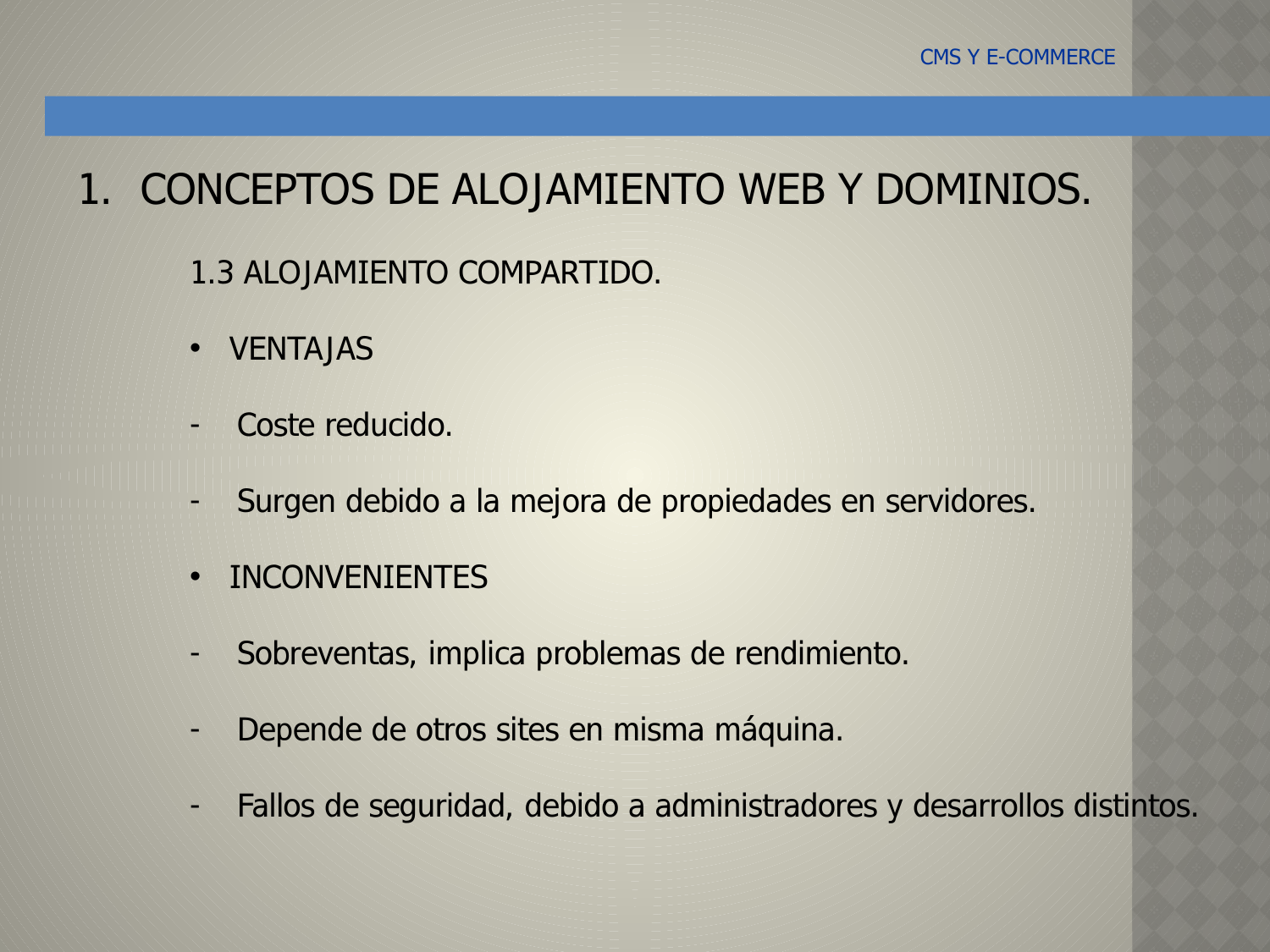

CMS Y E-COMMERCE

CONCEPTOS DE ALOJAMIENTO WEB Y DOMINIOS.
1.3 ALOJAMIENTO COMPARTIDO.

VENTAJAS

Coste reducido.

Surgen debido a la mejora de propiedades en servidores.

INCONVENIENTES

Sobreventas, implica problemas de rendimiento.

Depende de otros sites en misma máquina.

Fallos de seguridad, debido a administradores y desarrollos distintos.